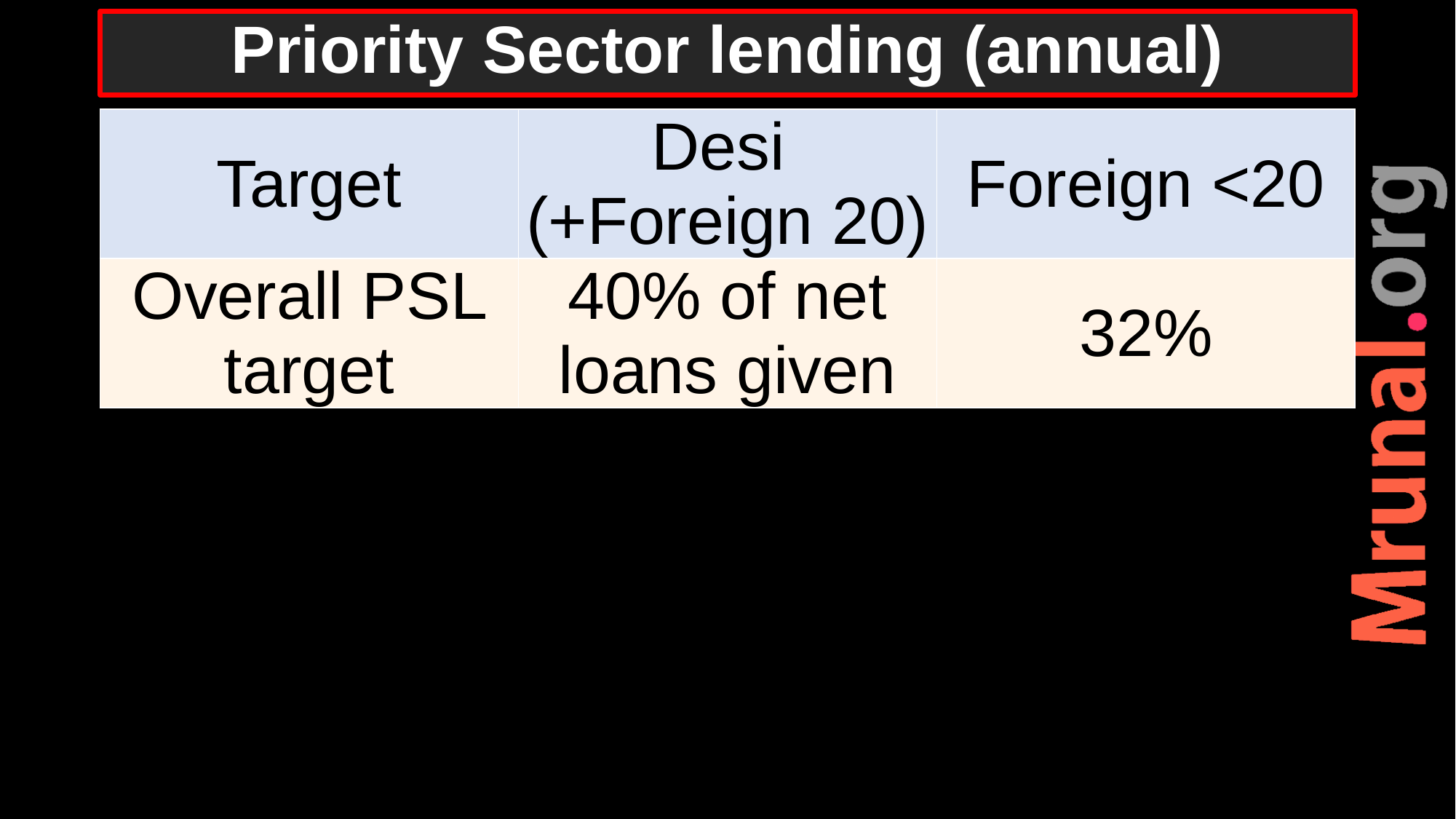

# Priority Sector lending (annual)
| Target | Desi (+Foreign 20) | Foreign <20 |
| --- | --- | --- |
| Overall PSL target | 40% of net loans given | 32% |